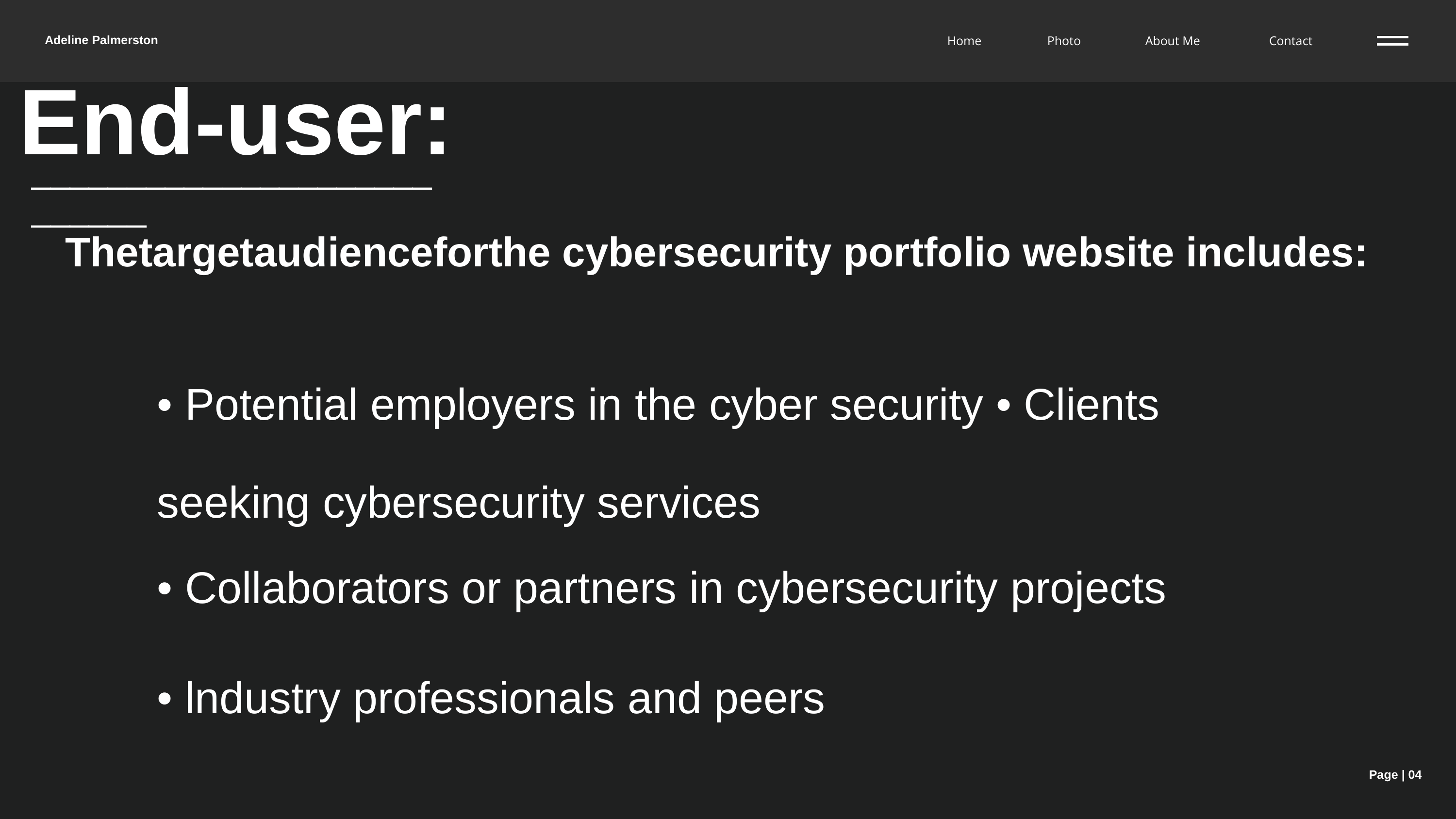

Home
Photo
About Me
Contact
Adeline Palmerston
End-user:
___________________________

Thetargetaudienceforthe cybersecurity portfolio website includes:
• Potential employers in the cyber security • Clients seeking cybersecurity services
• Collaborators or partners in cybersecurity projects
• lndustry professionals and peers
Page | 04